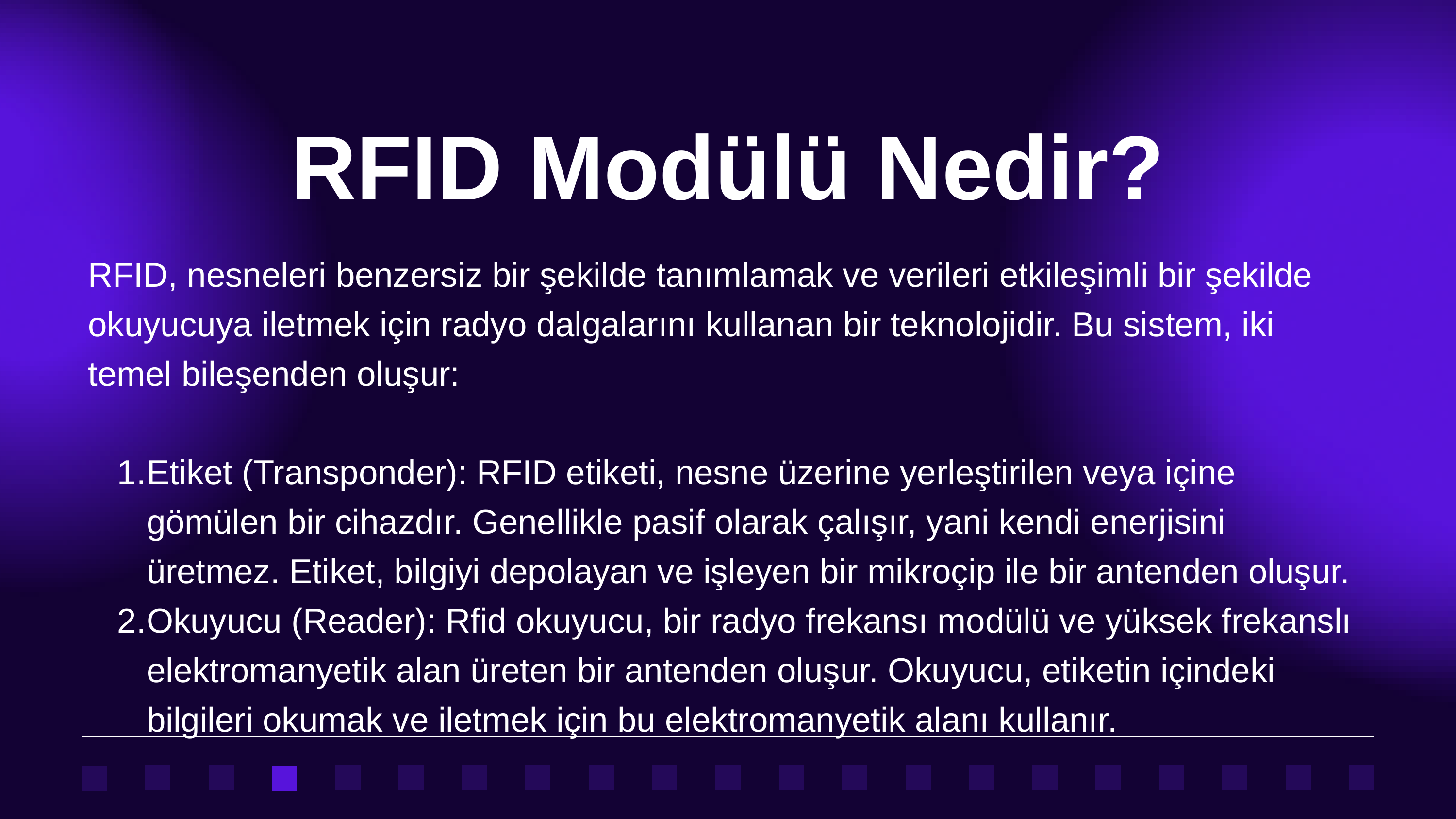

RFID Modülü Nedir?
RFID, nesneleri benzersiz bir şekilde tanımlamak ve verileri etkileşimli bir şekilde okuyucuya iletmek için radyo dalgalarını kullanan bir teknolojidir. Bu sistem, iki temel bileşenden oluşur:

Etiket (Transponder): RFID etiketi, nesne üzerine yerleştirilen veya içine gömülen bir cihazdır. Genellikle pasif olarak çalışır, yani kendi enerjisini üretmez. Etiket, bilgiyi depolayan ve işleyen bir mikroçip ile bir antenden oluşur.
Okuyucu (Reader): Rfid okuyucu, bir radyo frekansı modülü ve yüksek frekanslı elektromanyetik alan üreten bir antenden oluşur. Okuyucu, etiketin içindeki bilgileri okumak ve iletmek için bu elektromanyetik alanı kullanır.